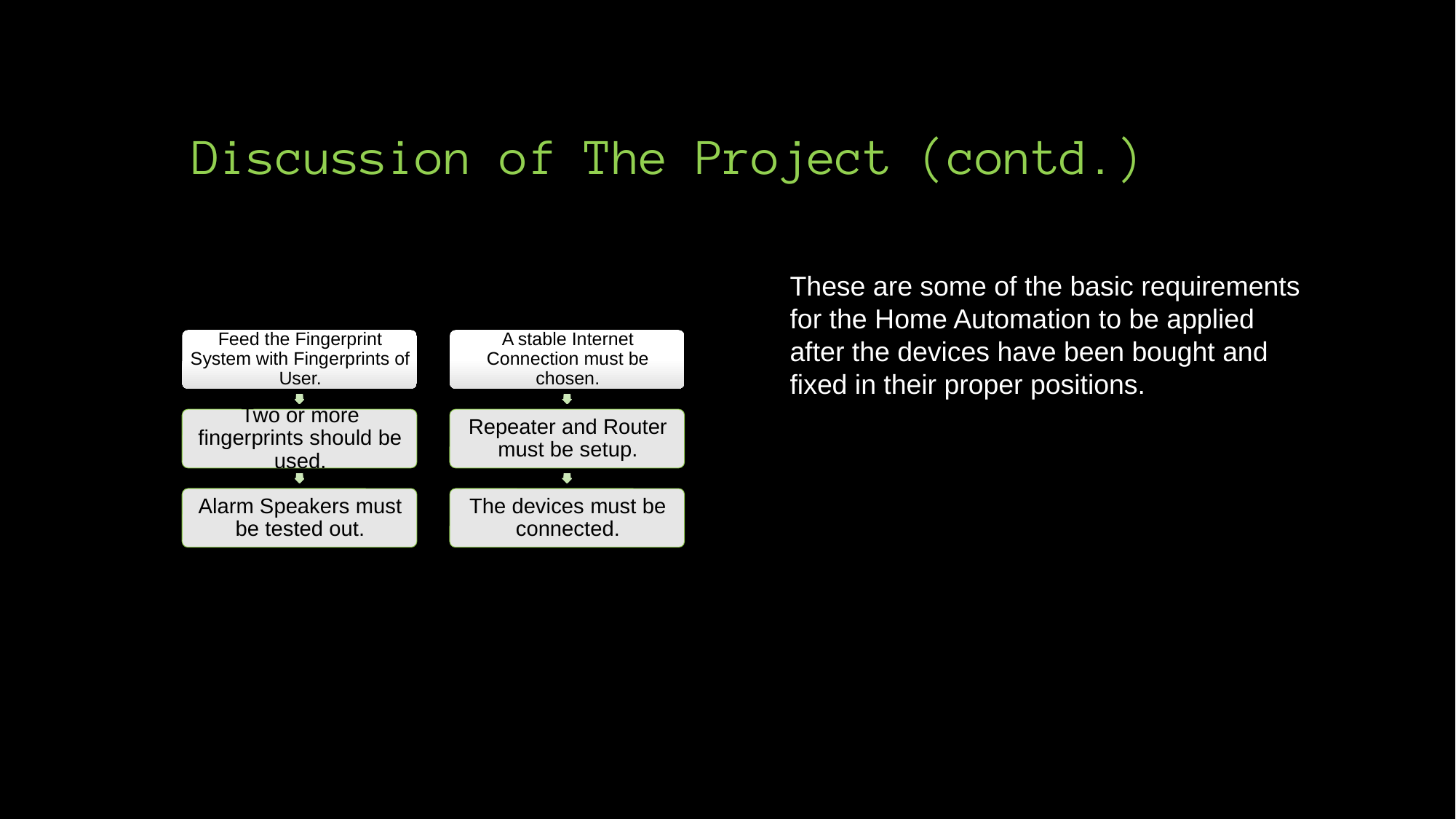

# Discussion of The Project (contd.)
Feed the Fingerprint System with Fingerprints of User.
Two or more fingerprints should be used.
Alarm Speakers must be tested out.
A stable Internet Connection must be chosen.
Repeater and Router must be setup.
The devices must be connected.
These are some of the basic requirements for the Home Automation to be applied after the devices have been bought and fixed in their proper positions.